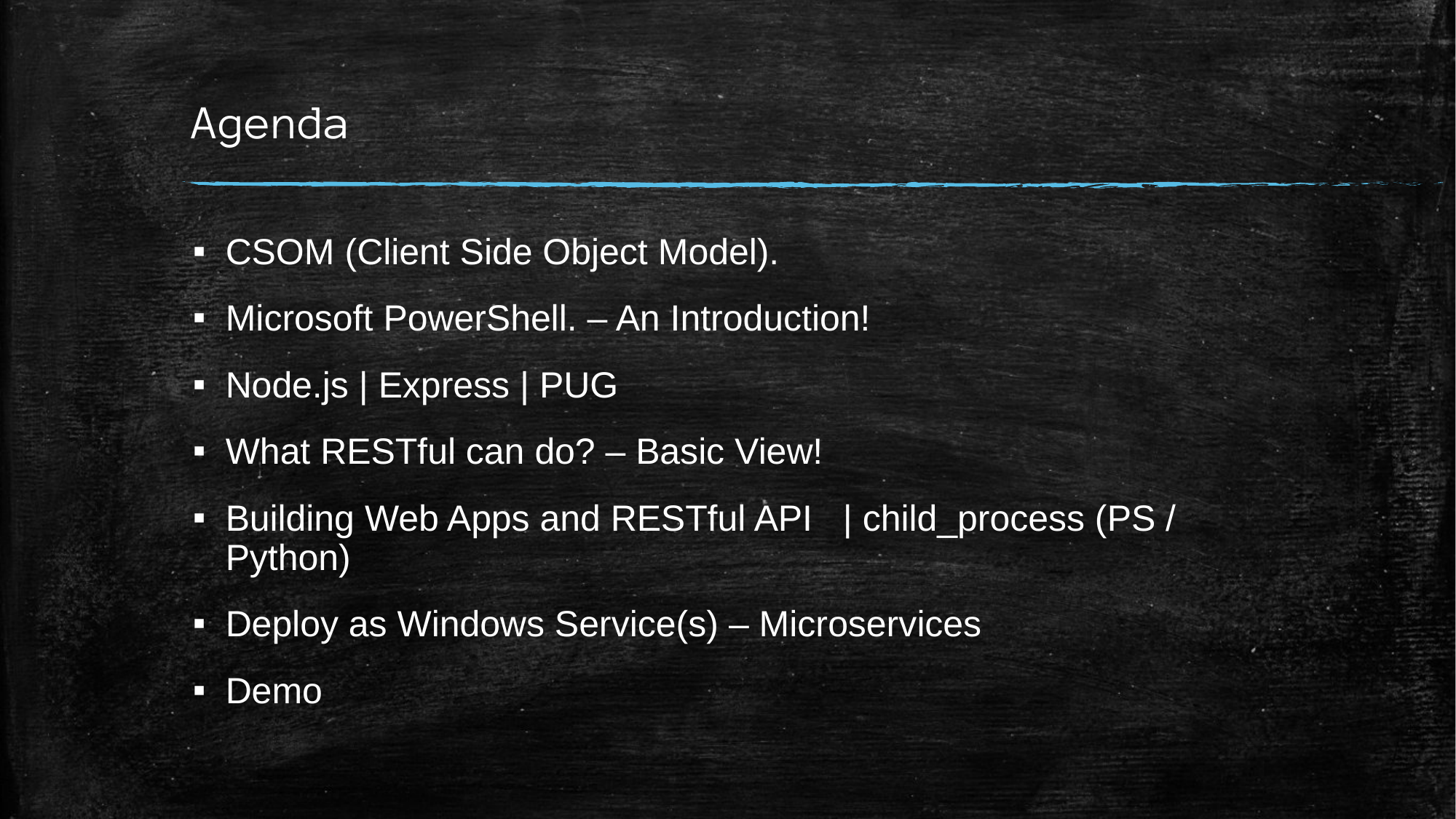

# Agenda
CSOM (Client Side Object Model).
Microsoft PowerShell. – An Introduction!
Node.js | Express | PUG
What RESTful can do? – Basic View!
Building Web Apps and RESTful API   | child_process (PS / Python)
Deploy as Windows Service(s) – Microservices
Demo